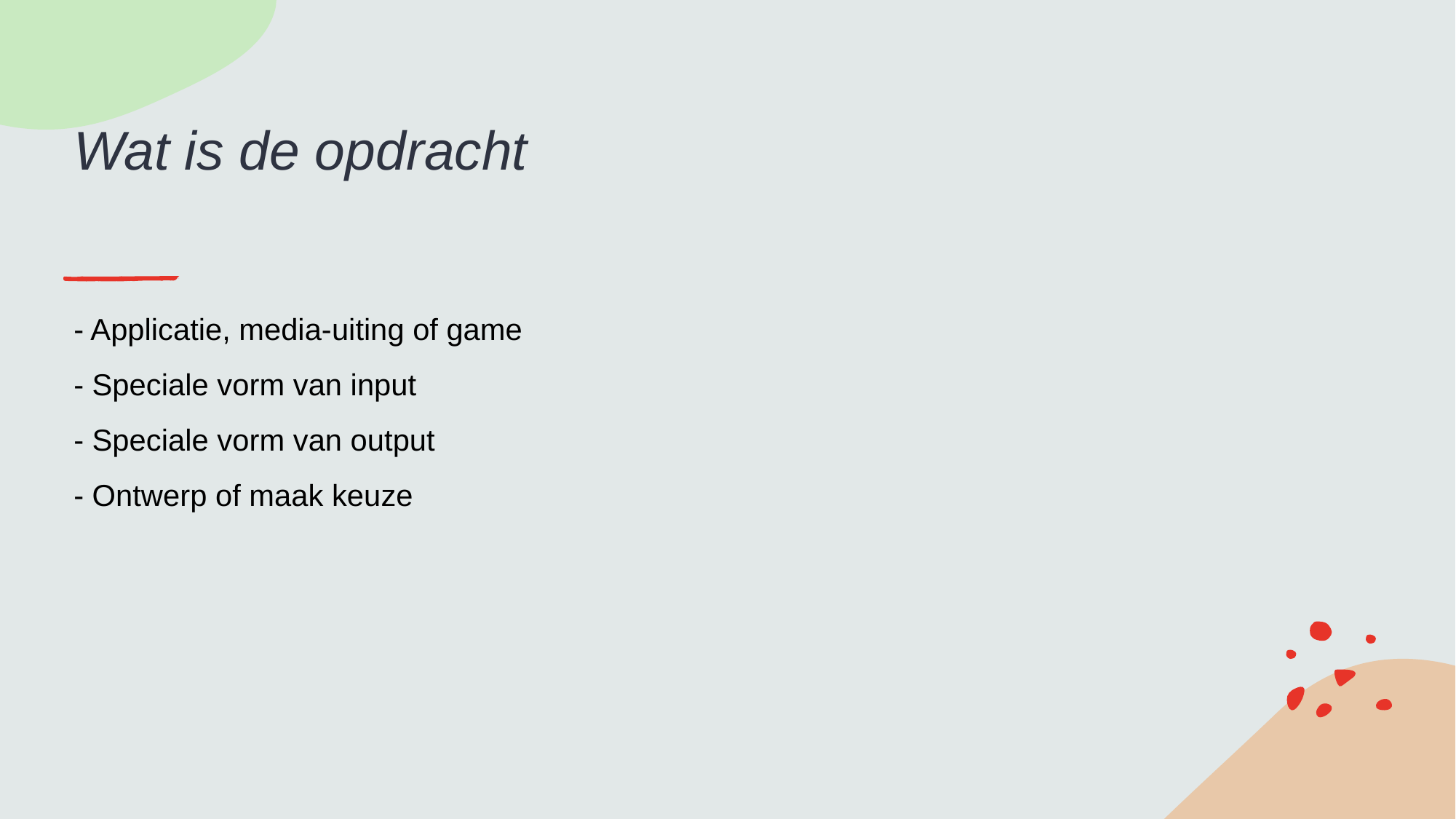

# Wat is de opdracht
- Applicatie, media-uiting of game
- Speciale vorm van input
- Speciale vorm van output
- Ontwerp of maak keuze